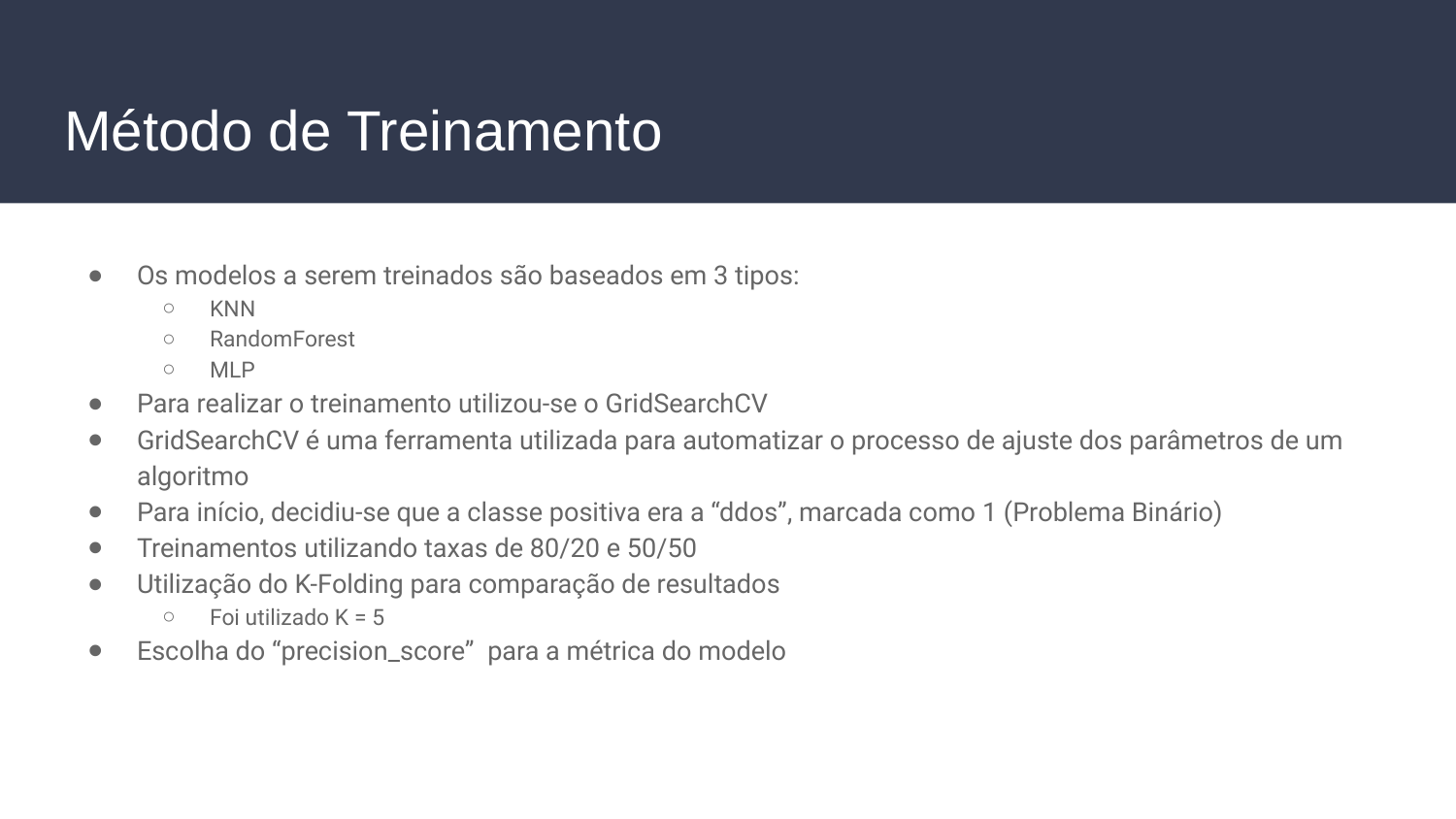

# Método de Treinamento
Os modelos a serem treinados são baseados em 3 tipos:
KNN
RandomForest
MLP
Para realizar o treinamento utilizou-se o GridSearchCV
GridSearchCV é uma ferramenta utilizada para automatizar o processo de ajuste dos parâmetros de um algoritmo
Para início, decidiu-se que a classe positiva era a “ddos”, marcada como 1 (Problema Binário)
Treinamentos utilizando taxas de 80/20 e 50/50
Utilização do K-Folding para comparação de resultados
Foi utilizado K = 5
Escolha do “precision_score”  para a métrica do modelo